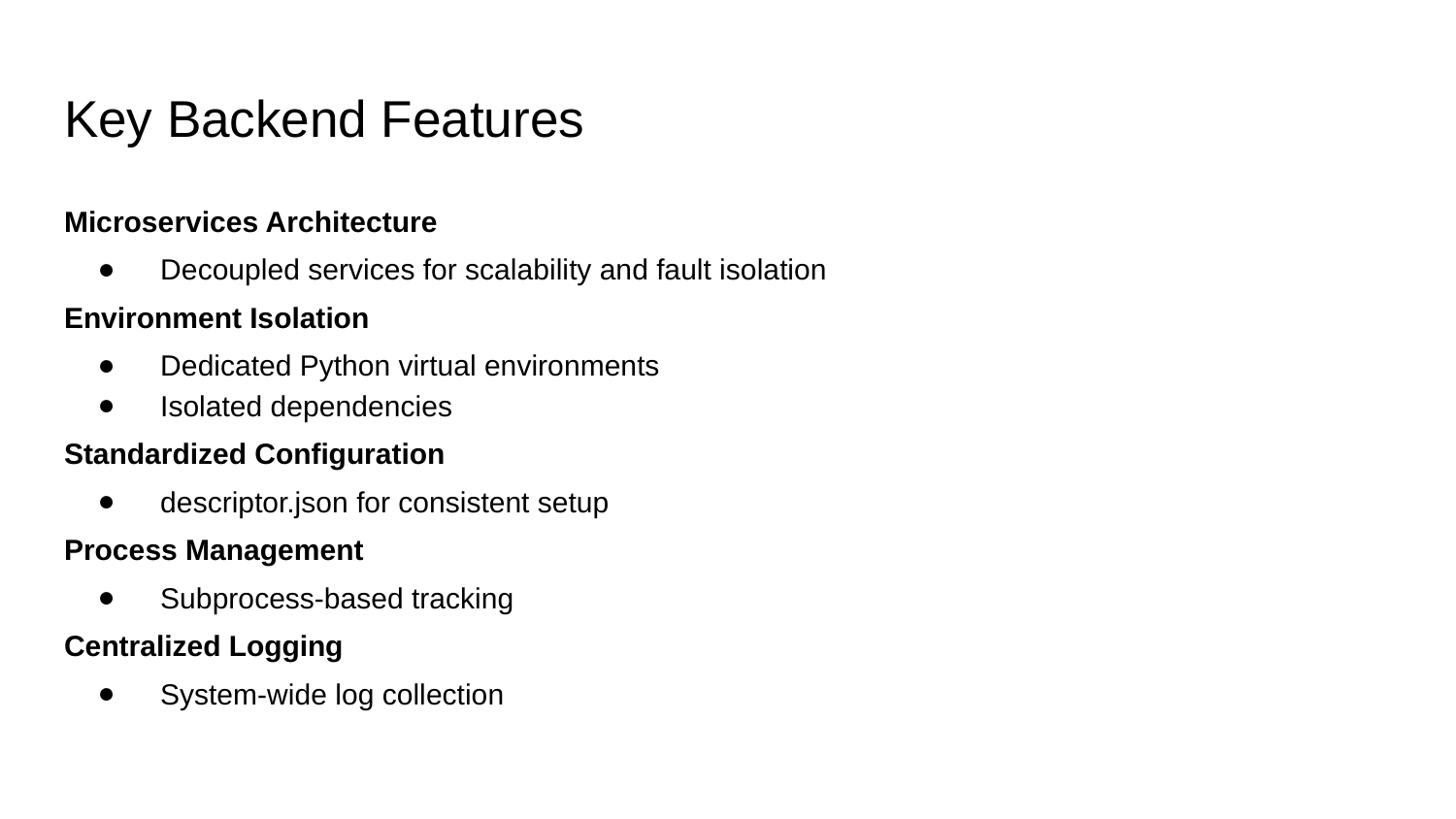

# Key Backend Features
Microservices Architecture
Decoupled services for scalability and fault isolation
Environment Isolation
Dedicated Python virtual environments
Isolated dependencies
Standardized Configuration
descriptor.json for consistent setup
Process Management
Subprocess-based tracking
Centralized Logging
System-wide log collection